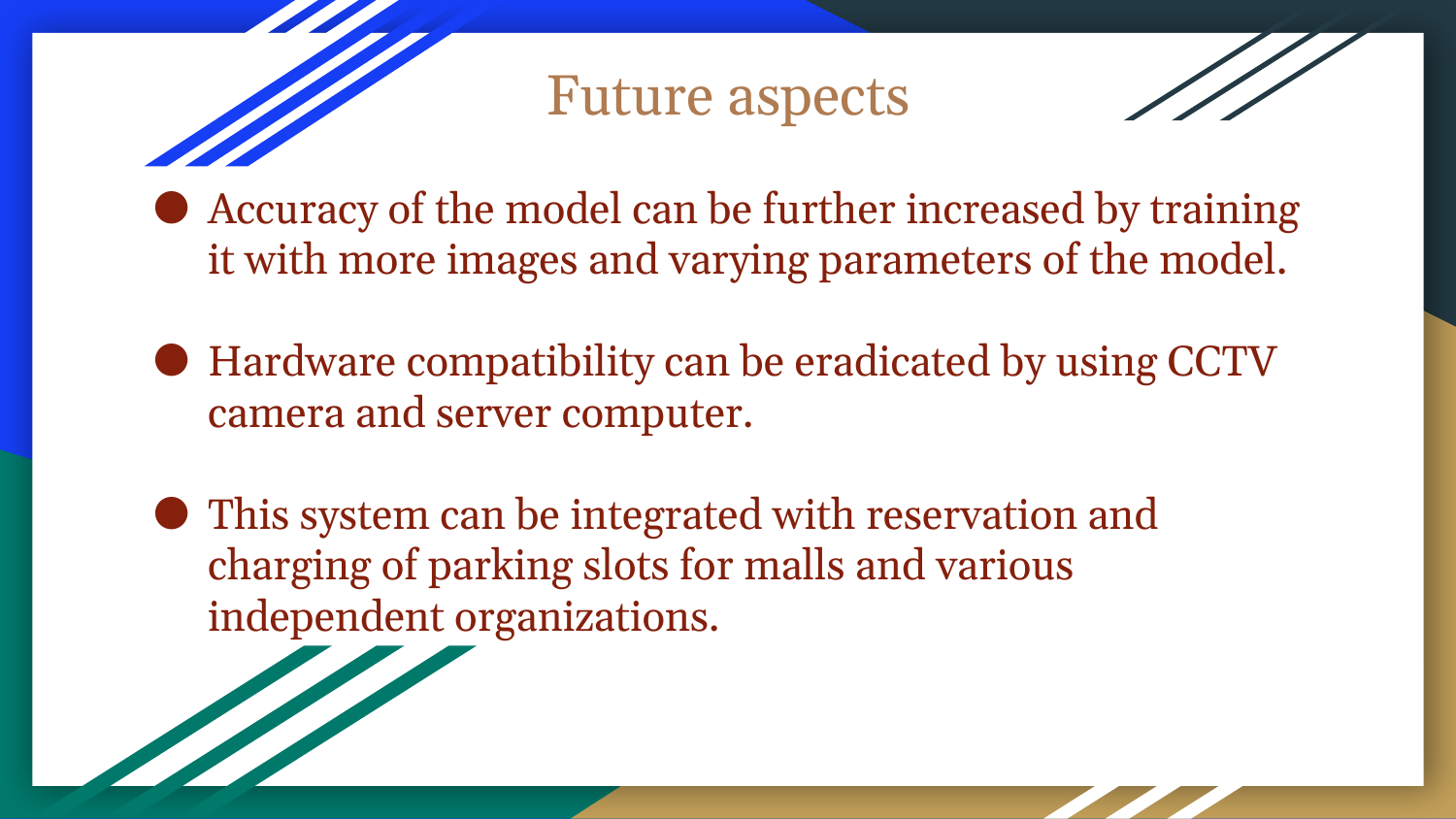

# Future aspects
Accuracy of the model can be further increased by training it with more images and varying parameters of the model.

Hardware compatibility can be eradicated by using CCTV camera and server computer.

This system can be integrated with reservation and charging of parking slots for malls and various independent organizations.